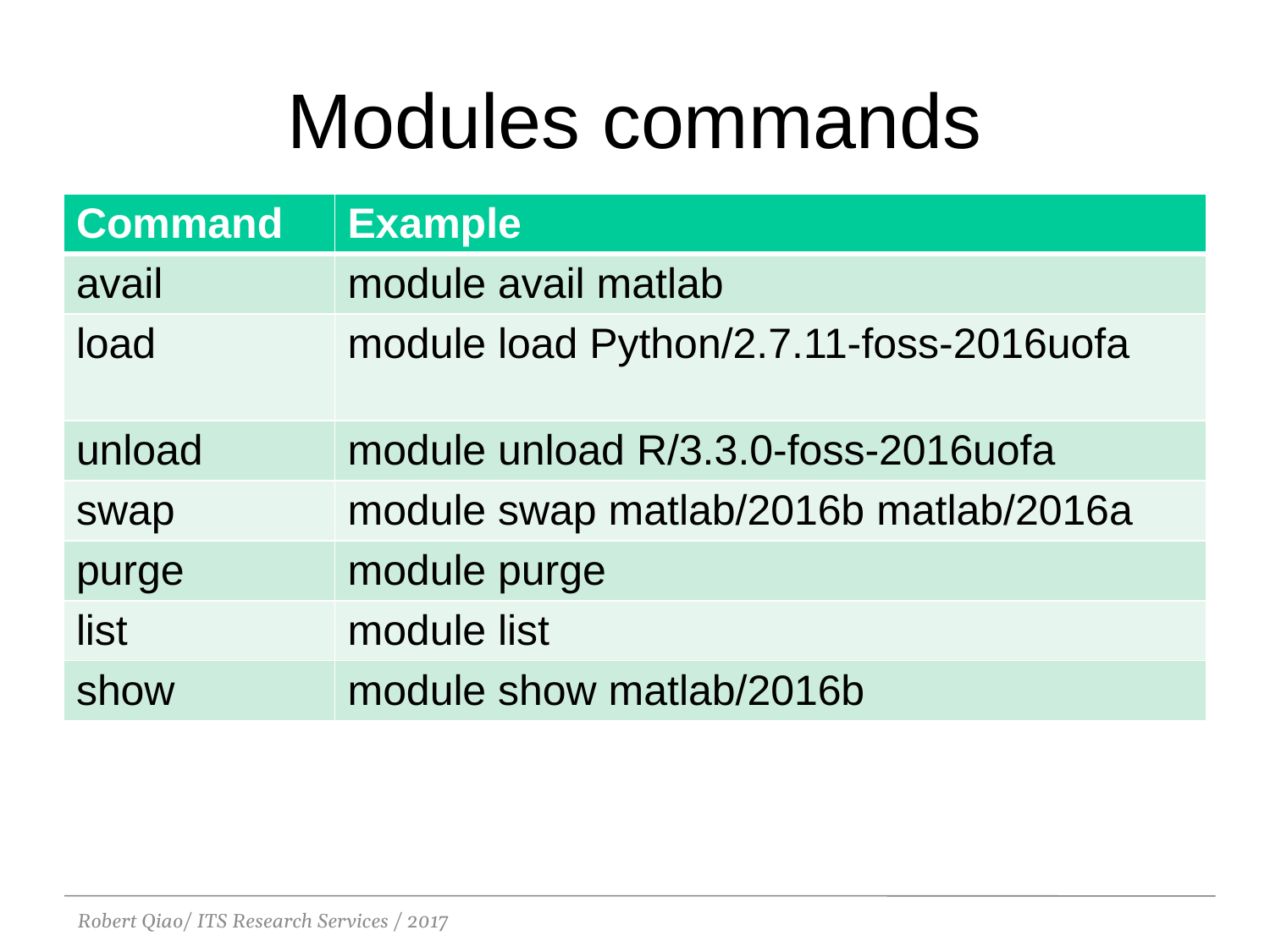

Modules commands
| Command | Example |
| --- | --- |
| avail | module avail matlab |
| load | module load Python/2.7.11-foss-2016uofa |
| unload | module unload R/3.3.0-foss-2016uofa |
| swap | module swap matlab/2016b matlab/2016a |
| purge | module purge |
| list | module list |
| show | module show matlab/2016b |
Robert Qiao/ ITS Research Services / 2017